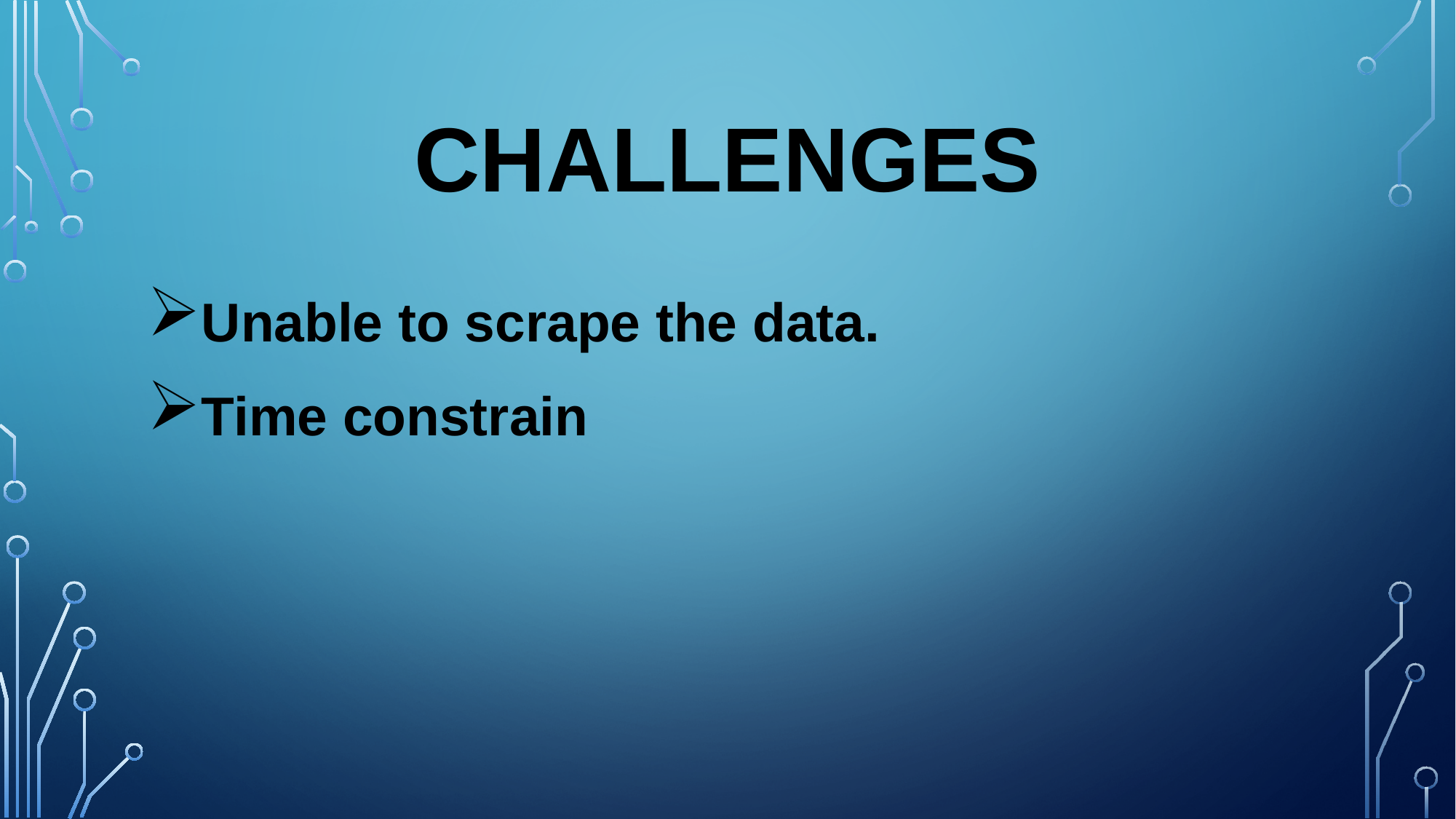

# challenges
Unable to scrape the data.
Time constrain